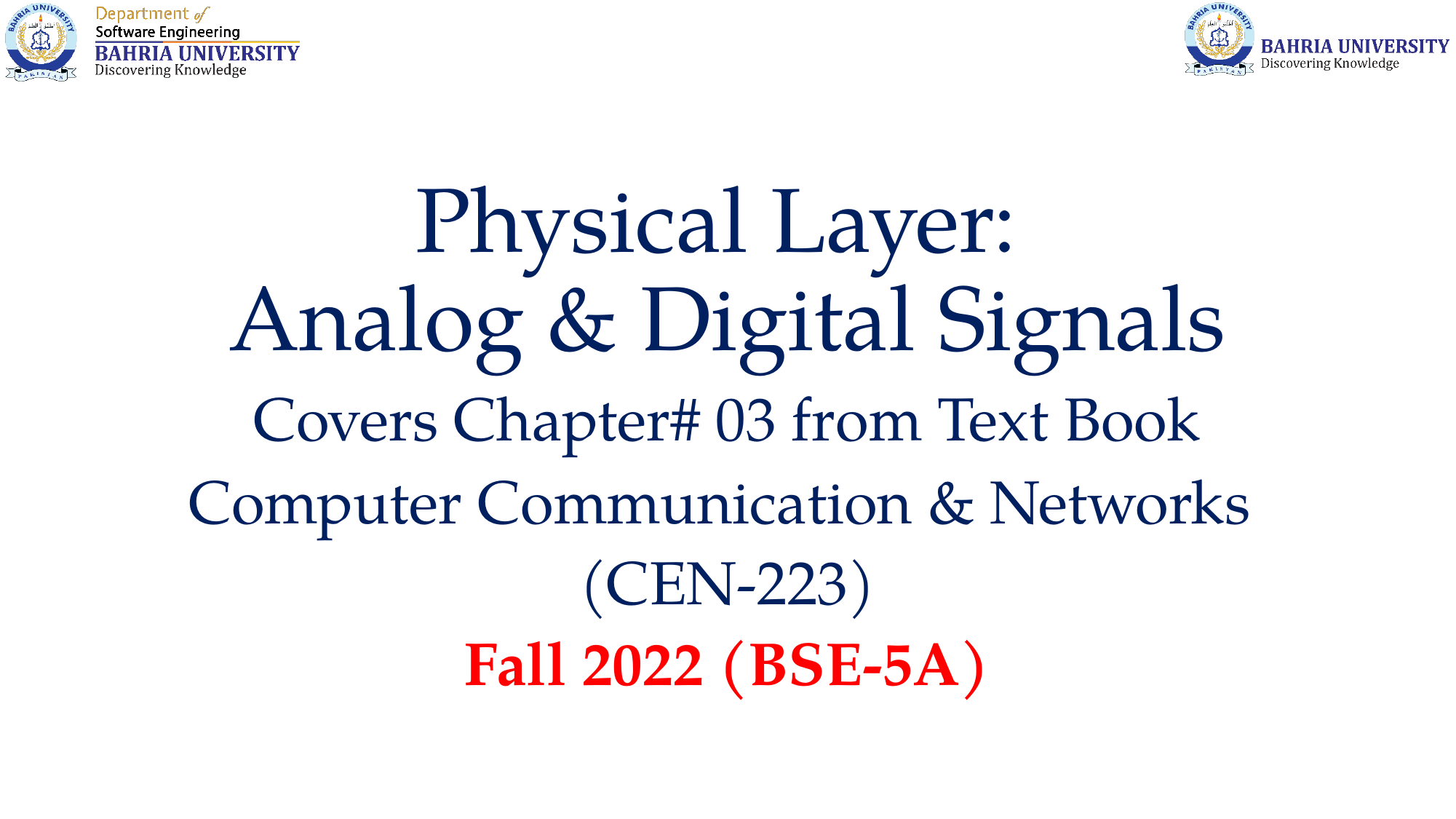

# Physical Layer: Analog & Digital Signals
Covers Chapter# 03 from Text Book
Computer Communication & Networks
(CEN-223)
Fall 2022 (BSE-5A)